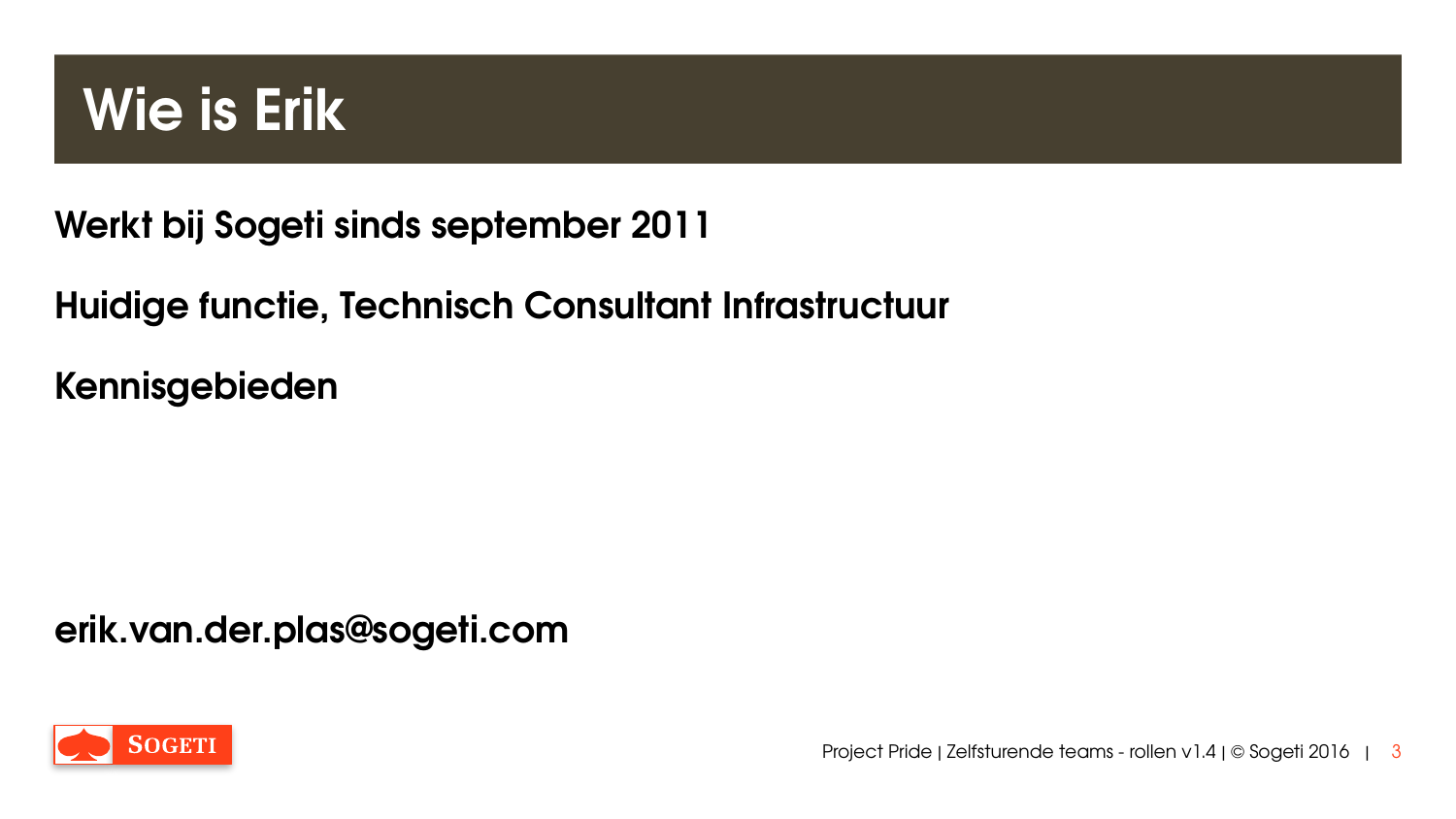

# Wie is Erik
Werkt bij Sogeti sinds september 2011

Huidige functie, Technisch Consultant Infrastructuur

Kennisgebieden

erik.van.der.plas@sogeti.com
Project Pride | Zelfsturende teams - rollen v1.4 | © Sogeti 2016
3